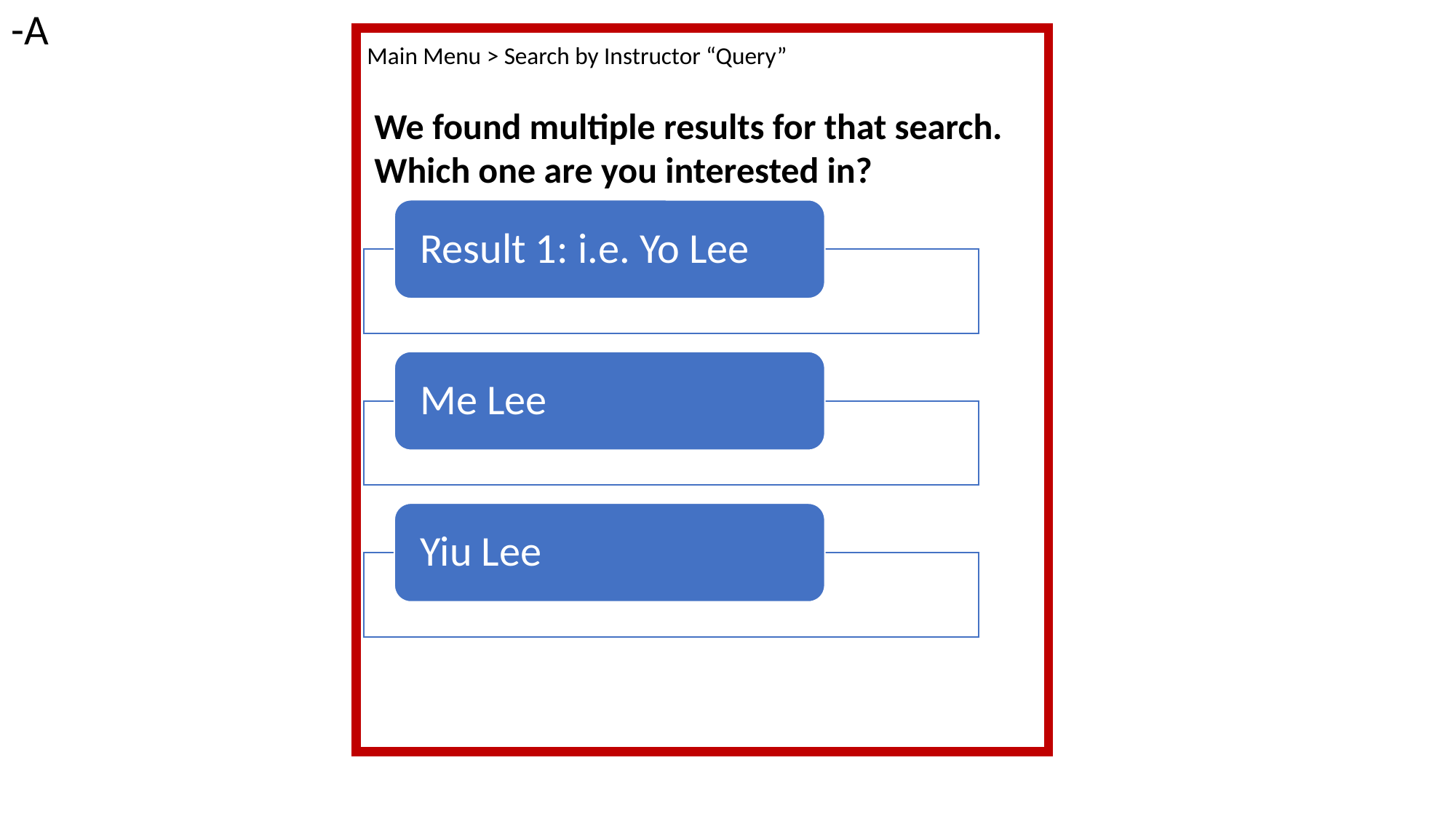

# Search By Instructor, Multiple Results
-A

Main Menu > Search by Instructor “Query”
We found multiple results for that search. Which one are you interested in?
Result 1: i.e. Yo Lee
Me Lee
Yiu Lee